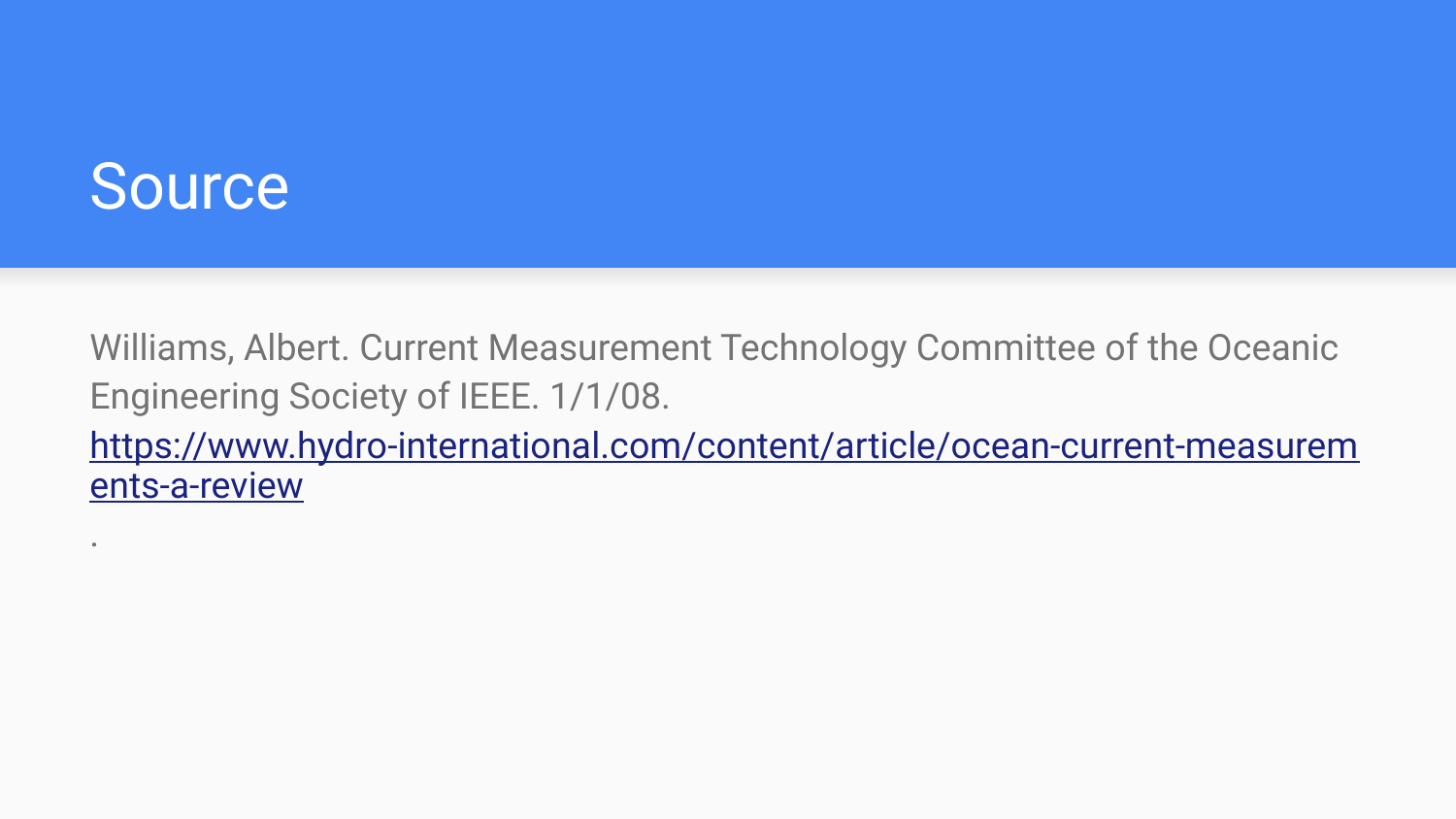

# Source
Williams, Albert. Current Measurement Technology Committee of the Oceanic Engineering Society of IEEE. 1/1/08. https://www.hydro-international.com/content/article/ocean-current-measurements-a-review.